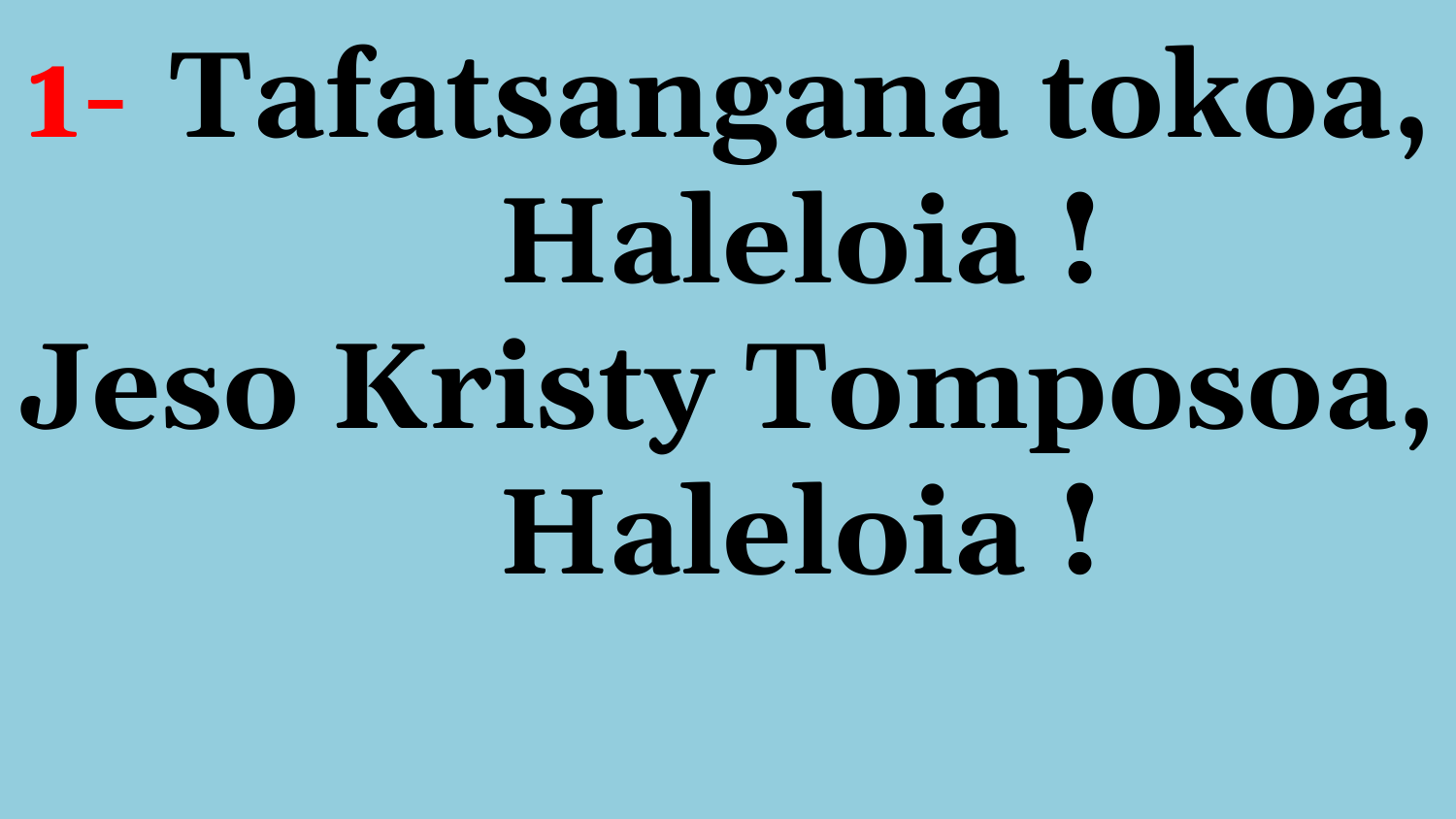

# 1- 	Tafatsangana tokoa, Haleloia ! Jeso Kristy Tomposoa, Haleloia !